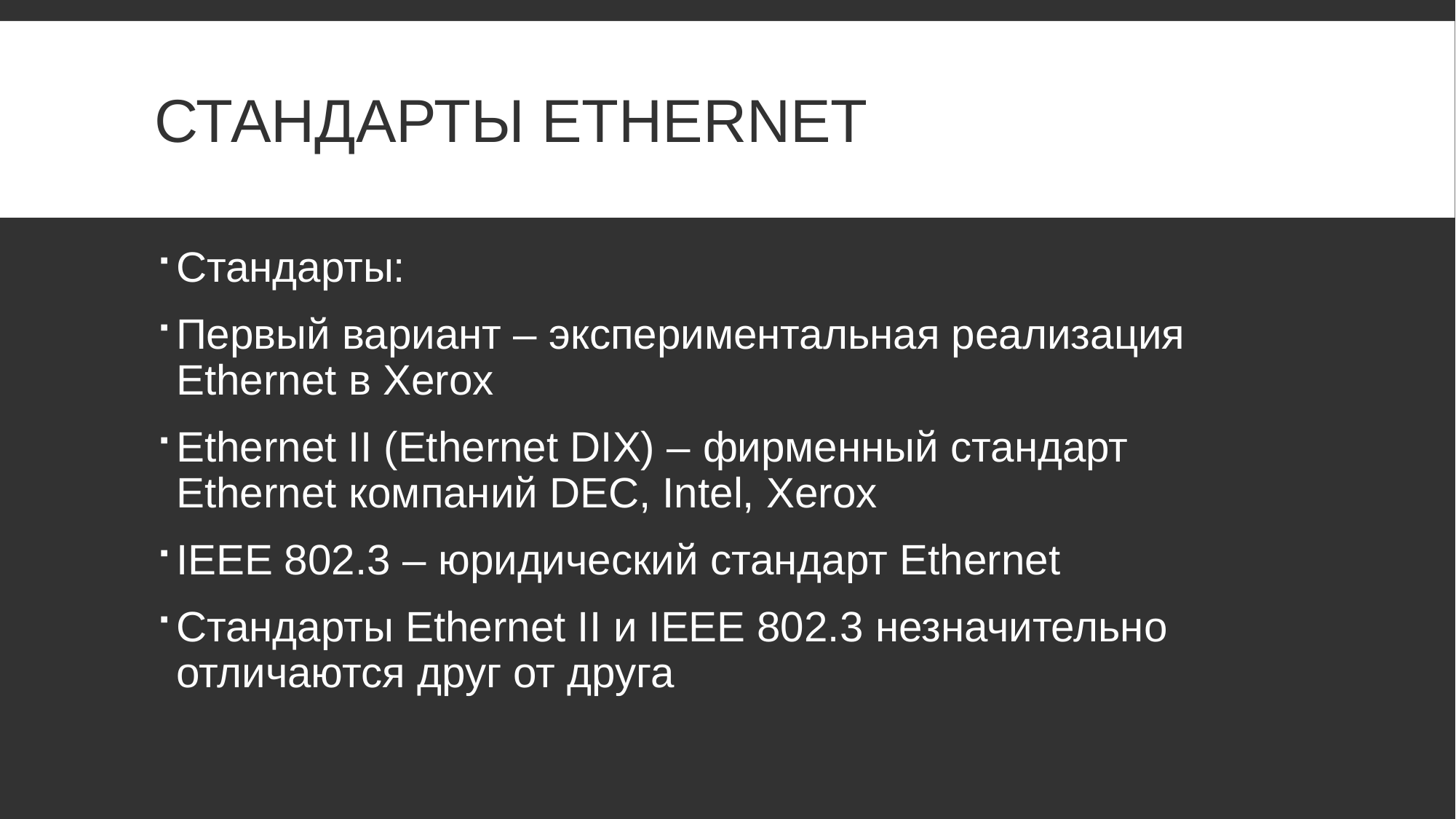

# Стандарты Ethernet
Стандарты:
Первый вариант – экспериментальная реализация Ethernet в Xerox
Ethernet II (Ethernet DIX) – фирменный стандарт Ethernet компаний DEC, Intel, Xerox
IEEE 802.3 – юридический стандарт Ethernet
Стандарты Ethernet II и IEEE 802.3 незначительно отличаются друг от друга